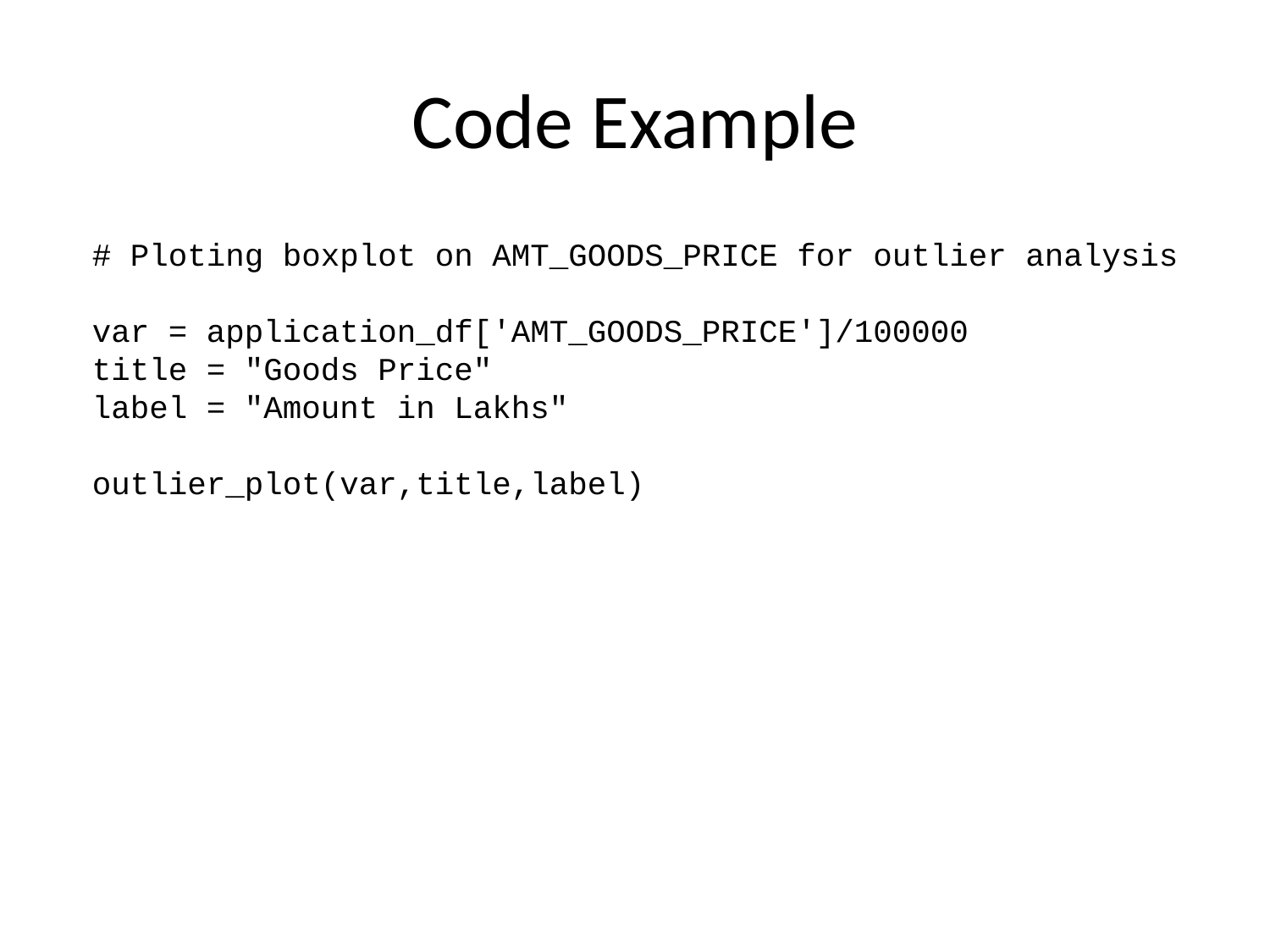

# Code Example

# Ploting boxplot on AMT_GOODS_PRICE for outlier analysis var = application_df['AMT_GOODS_PRICE']/100000 title = "Goods Price" label = "Amount in Lakhs" outlier_plot(var,title,label)